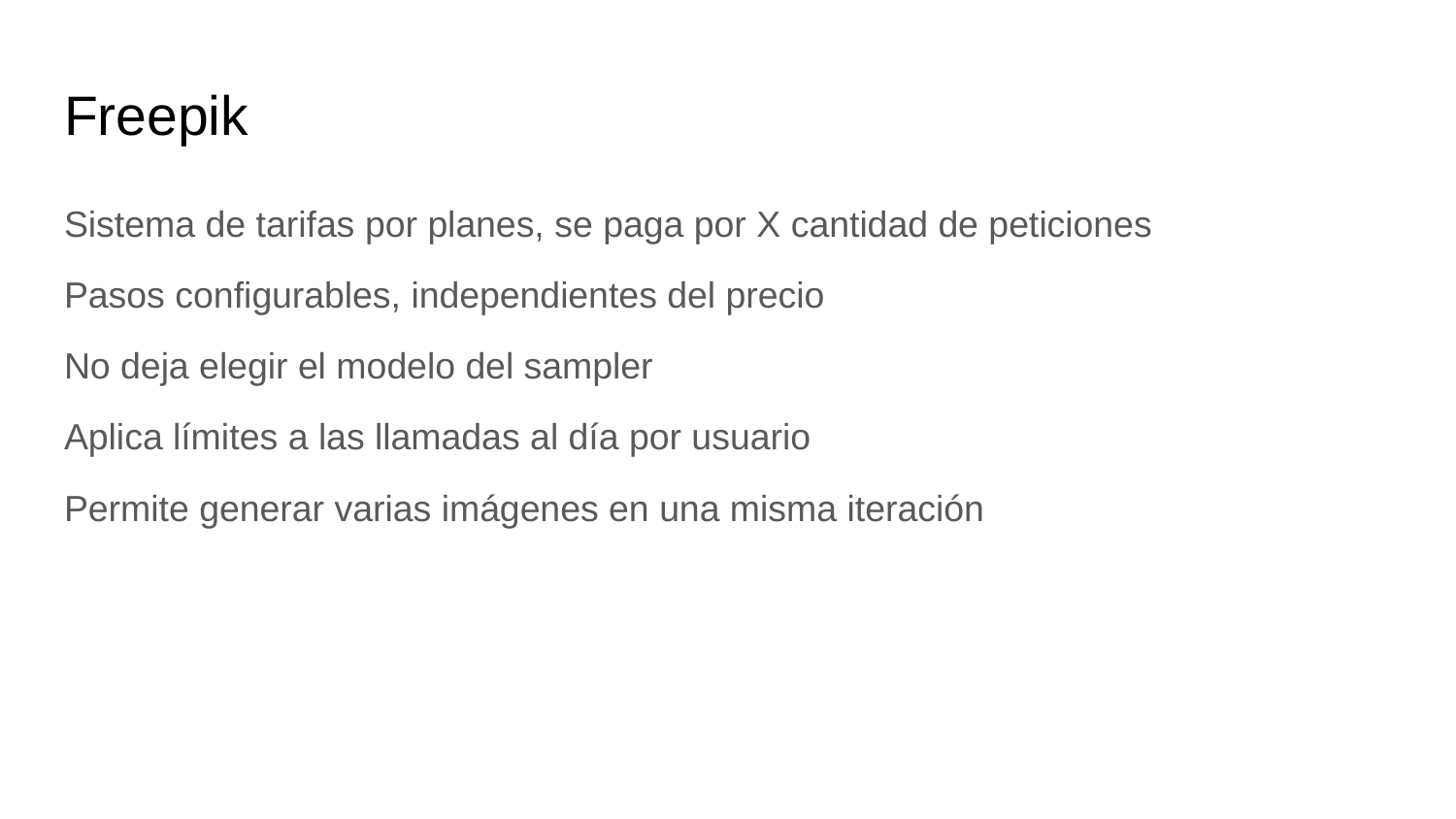

# Freepik
Sistema de tarifas por planes, se paga por X cantidad de peticiones
Pasos configurables, independientes del precio
No deja elegir el modelo del sampler
Aplica límites a las llamadas al día por usuario
Permite generar varias imágenes en una misma iteración